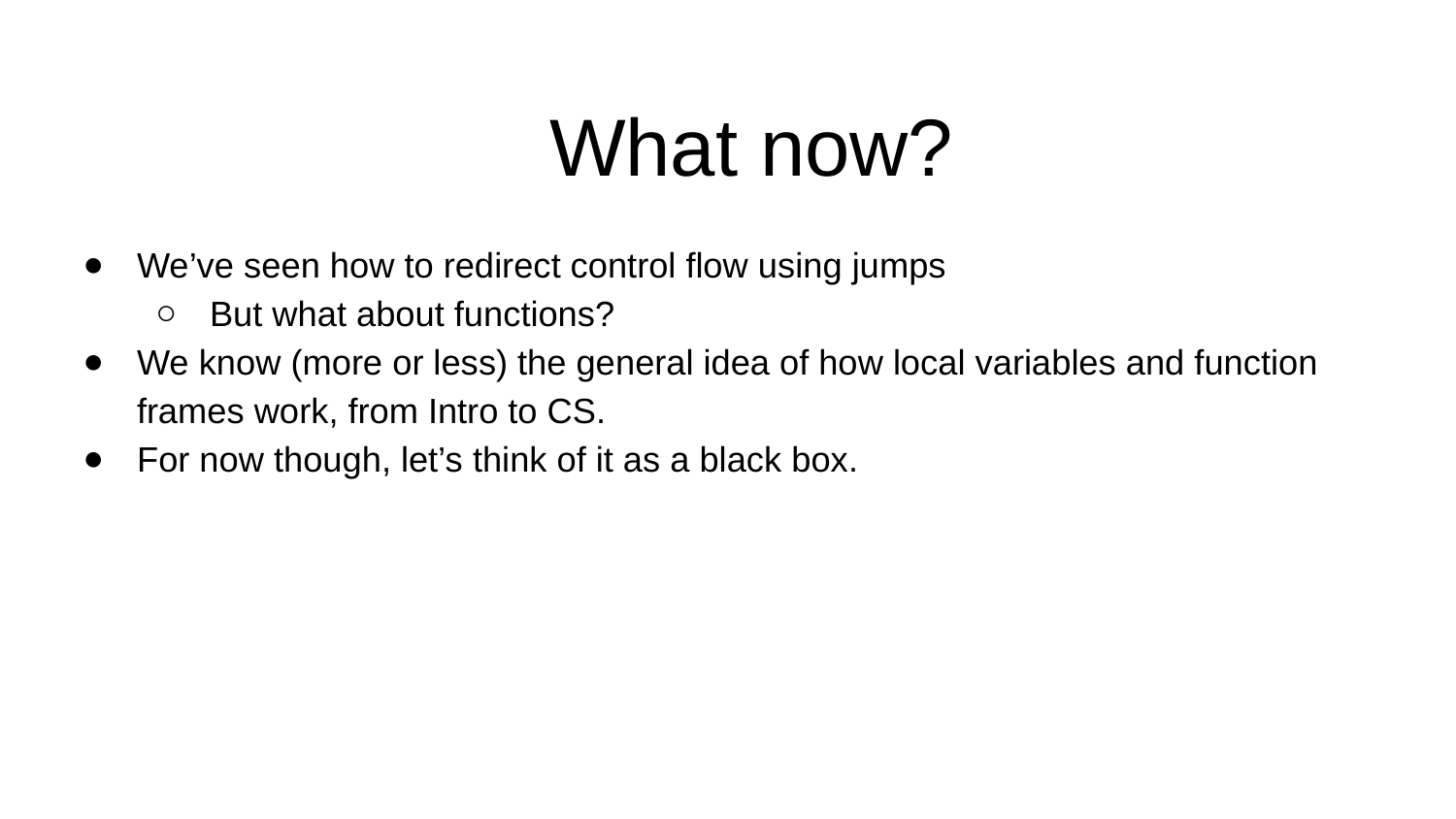

# What now?
We’ve seen how to redirect control flow using jumps
But what about functions?
We know (more or less) the general idea of how local variables and function frames work, from Intro to CS.
For now though, let’s think of it as a black box.